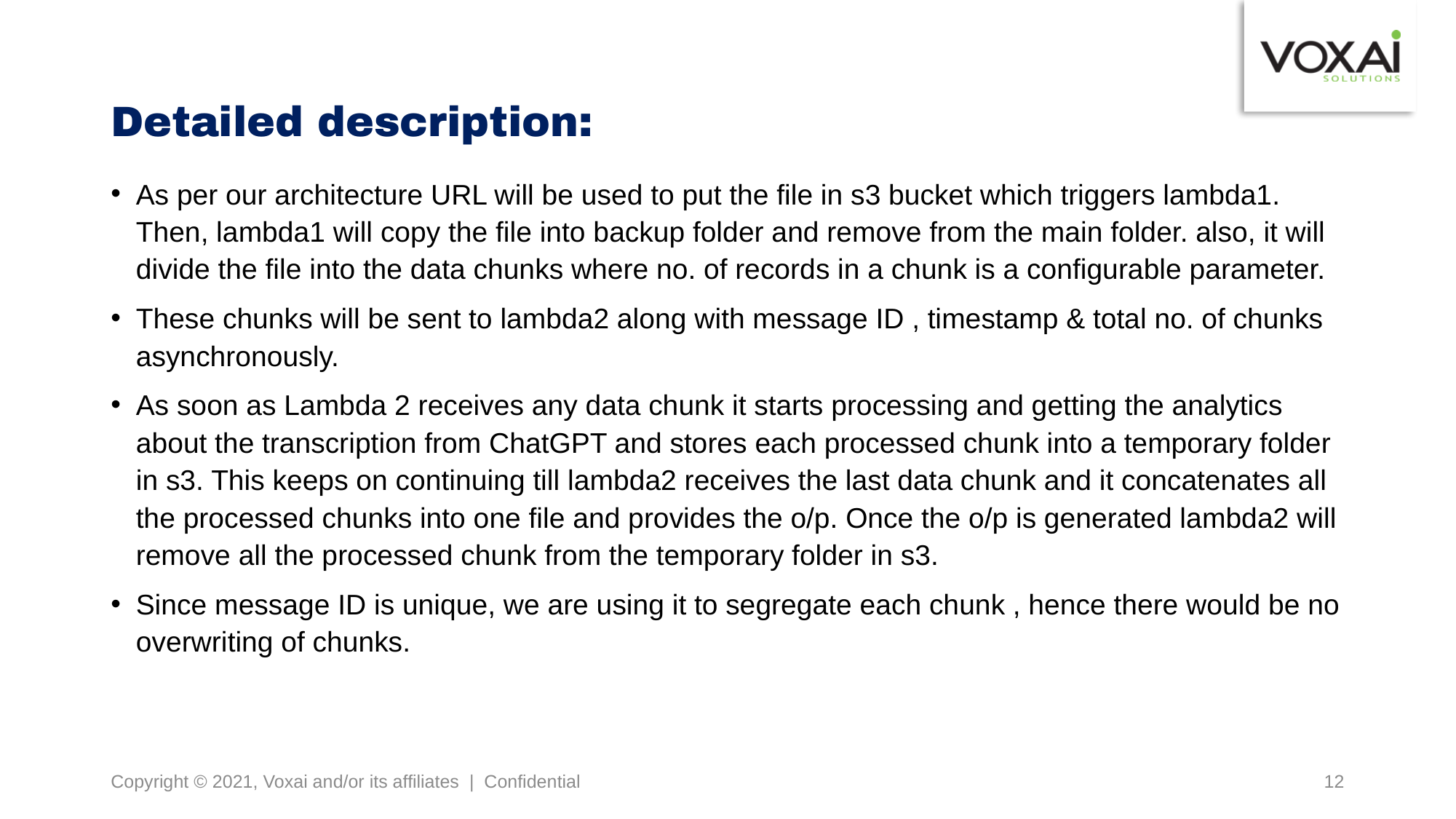

# Detailed description:
As per our architecture URL will be used to put the file in s3 bucket which triggers lambda1. Then, lambda1 will copy the file into backup folder and remove from the main folder. also, it will divide the file into the data chunks where no. of records in a chunk is a configurable parameter.
These chunks will be sent to lambda2 along with message ID , timestamp & total no. of chunks asynchronously.
As soon as Lambda 2 receives any data chunk it starts processing and getting the analytics about the transcription from ChatGPT and stores each processed chunk into a temporary folder in s3. This keeps on continuing till lambda2 receives the last data chunk and it concatenates all the processed chunks into one file and provides the o/p. Once the o/p is generated lambda2 will remove all the processed chunk from the temporary folder in s3.
Since message ID is unique, we are using it to segregate each chunk , hence there would be no overwriting of chunks.

Copyright © 2021, Voxai and/or its affiliates  |  Confidential
12